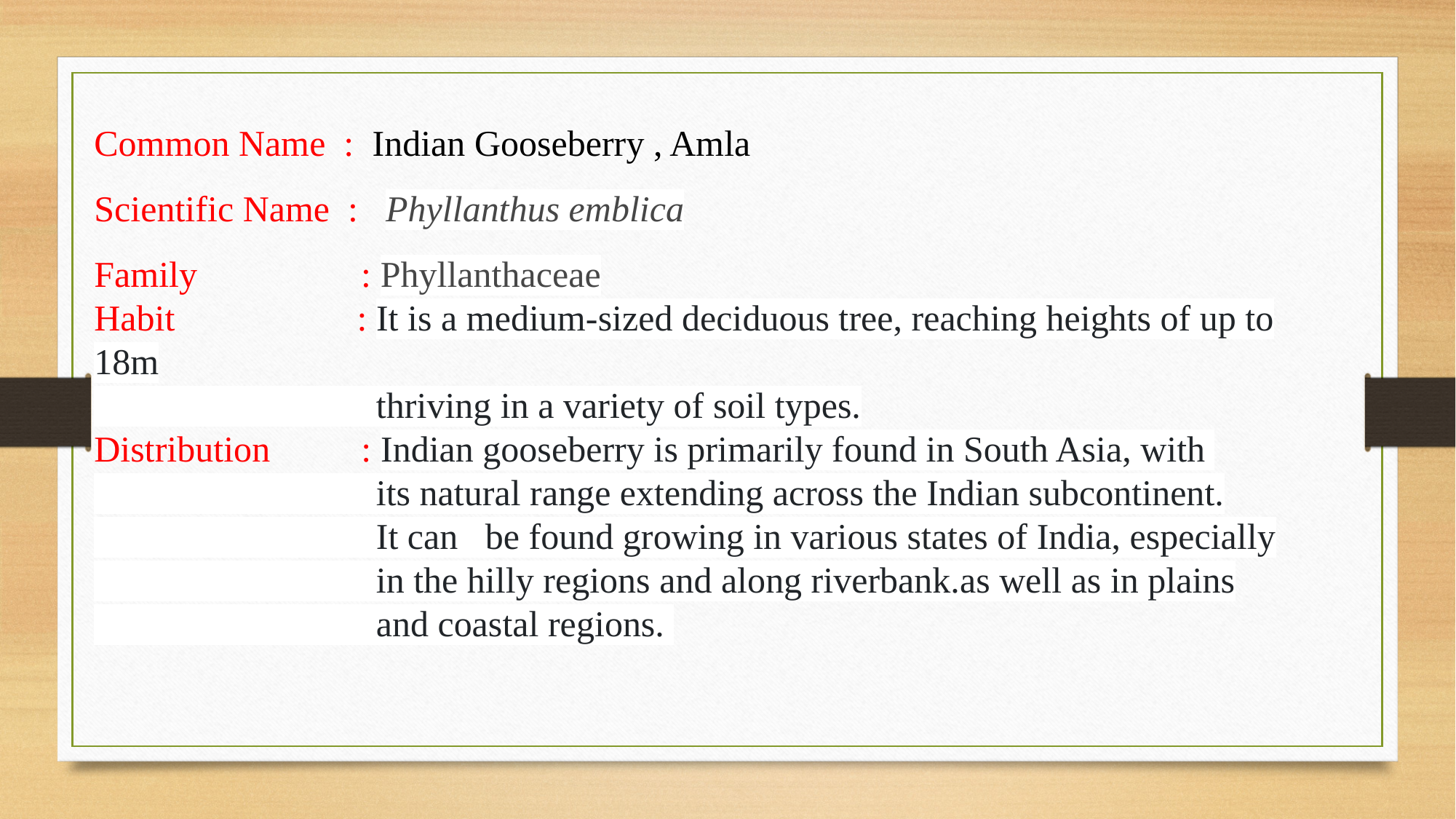

Common Name  :  Indian Gooseberry , Amla
Scientific Name  :   Phyllanthus emblica
Family                  : Phyllanthaceae
Habit                    : It is a medium-sized deciduous tree, reaching heights of up to 18m
                               thriving in a variety of soil types.
Distribution          : Indian gooseberry is primarily found in South Asia, with
                               its natural range extending across the Indian subcontinent.
                               It can   be found growing in various states of India, especially
                               in the hilly regions and along riverbank.as well as in plains
                               and coastal regions.